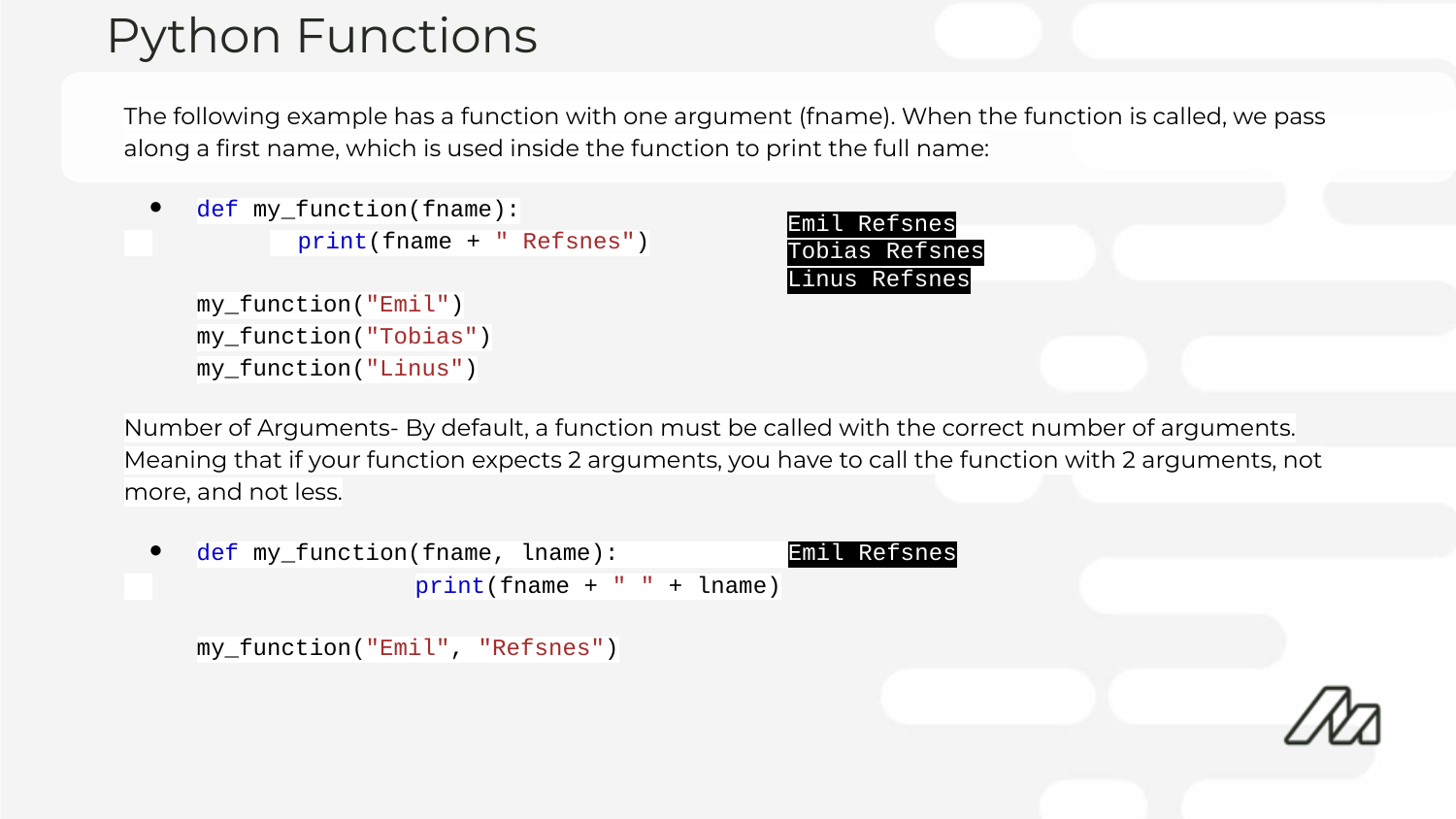

# Python Functions
The following example has a function with one argument (fname). When the function is called, we pass along a first name, which is used inside the function to print the full name:
def my_function(fname):
  	  print(fname + " Refsnes")

my_function("Emil")
my_function("Tobias")
my_function("Linus")
Number of Arguments- By default, a function must be called with the correct number of arguments. Meaning that if your function expects 2 arguments, you have to call the function with 2 arguments, not more, and not less.
def my_function(fname, lname):            Emil Refsnes
  		print(fname + " " + lname)

my_function("Emil", "Refsnes")
Emil Refsnes
Tobias Refsnes
Linus Refsnes